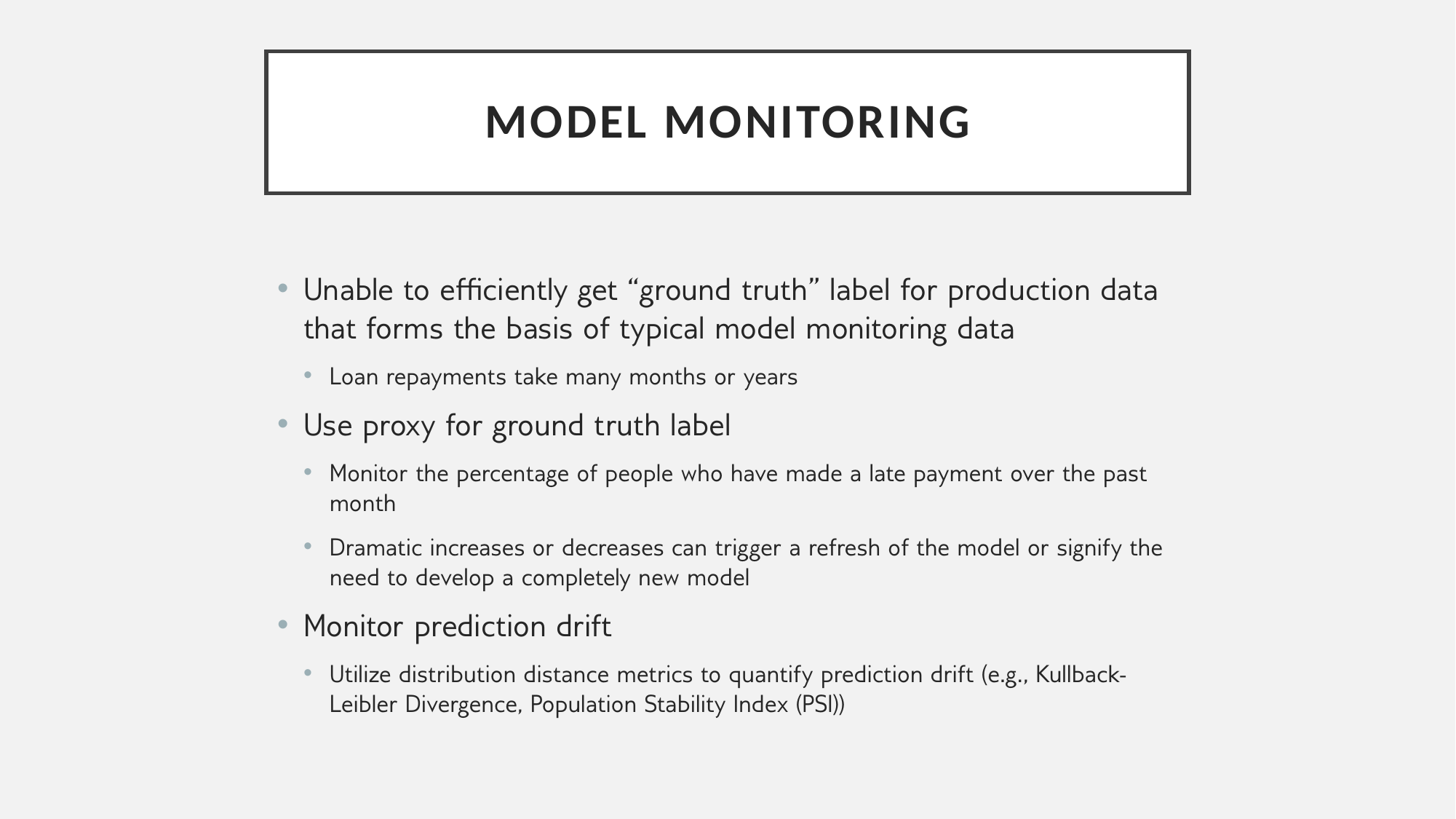

Model Monitoring
Unable to efficiently get “ground truth” label for production data that forms the basis of typical model monitoring data
Loan repayments take many months or years
Use proxy for ground truth label
Monitor the percentage of people who have made a late payment over the past month
Dramatic increases or decreases can trigger a refresh of the model or signify the need to develop a completely new model
Monitor prediction drift
Utilize distribution distance metrics to quantify prediction drift (e.g., Kullback-Leibler Divergence, Population Stability Index (PSI))